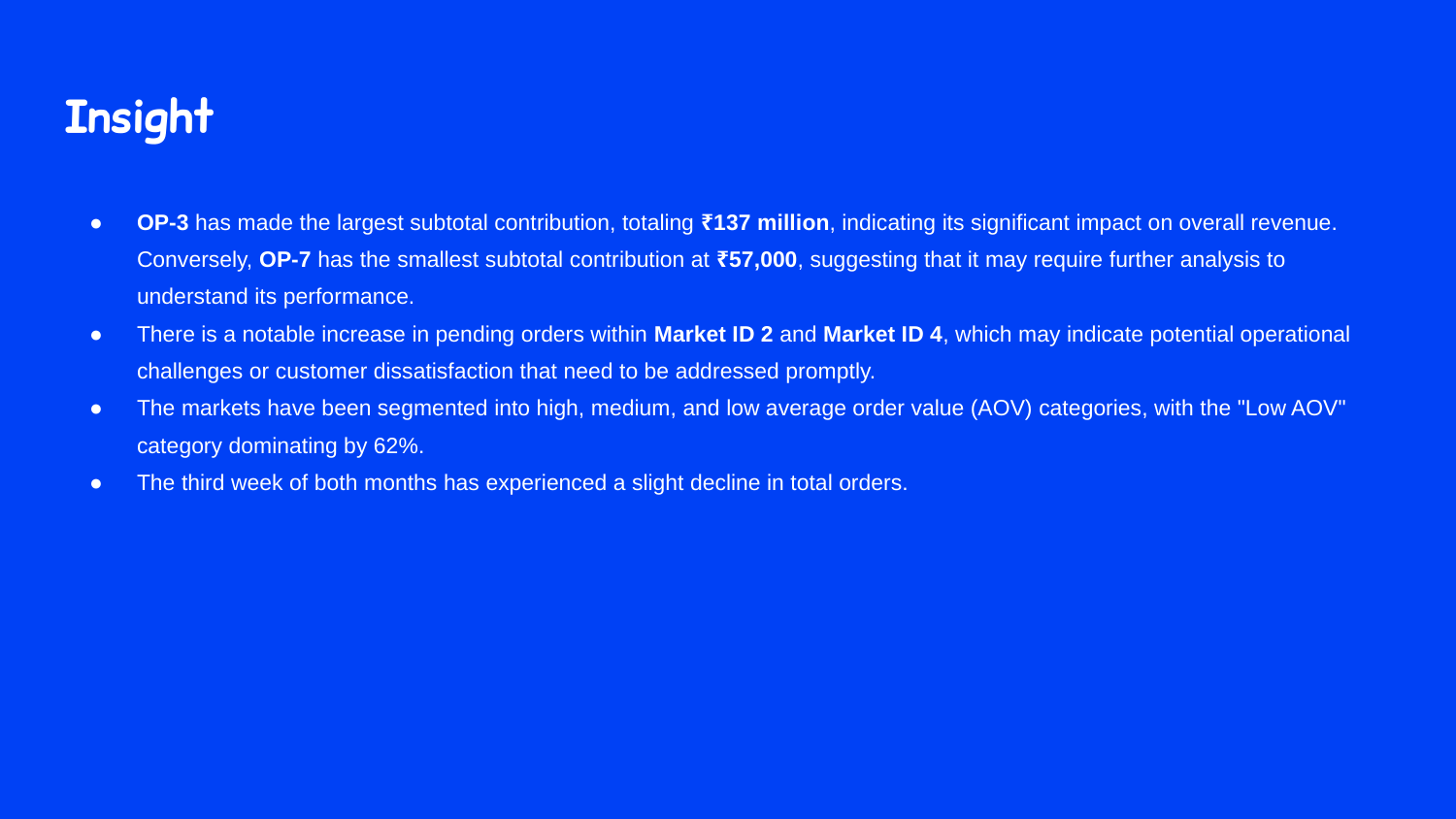

# Insight
OP-3 has made the largest subtotal contribution, totaling ₹137 million, indicating its significant impact on overall revenue. Conversely, OP-7 has the smallest subtotal contribution at ₹57,000, suggesting that it may require further analysis to understand its performance.
There is a notable increase in pending orders within Market ID 2 and Market ID 4, which may indicate potential operational challenges or customer dissatisfaction that need to be addressed promptly.
The markets have been segmented into high, medium, and low average order value (AOV) categories, with the "Low AOV" category dominating by 62%.
The third week of both months has experienced a slight decline in total orders.